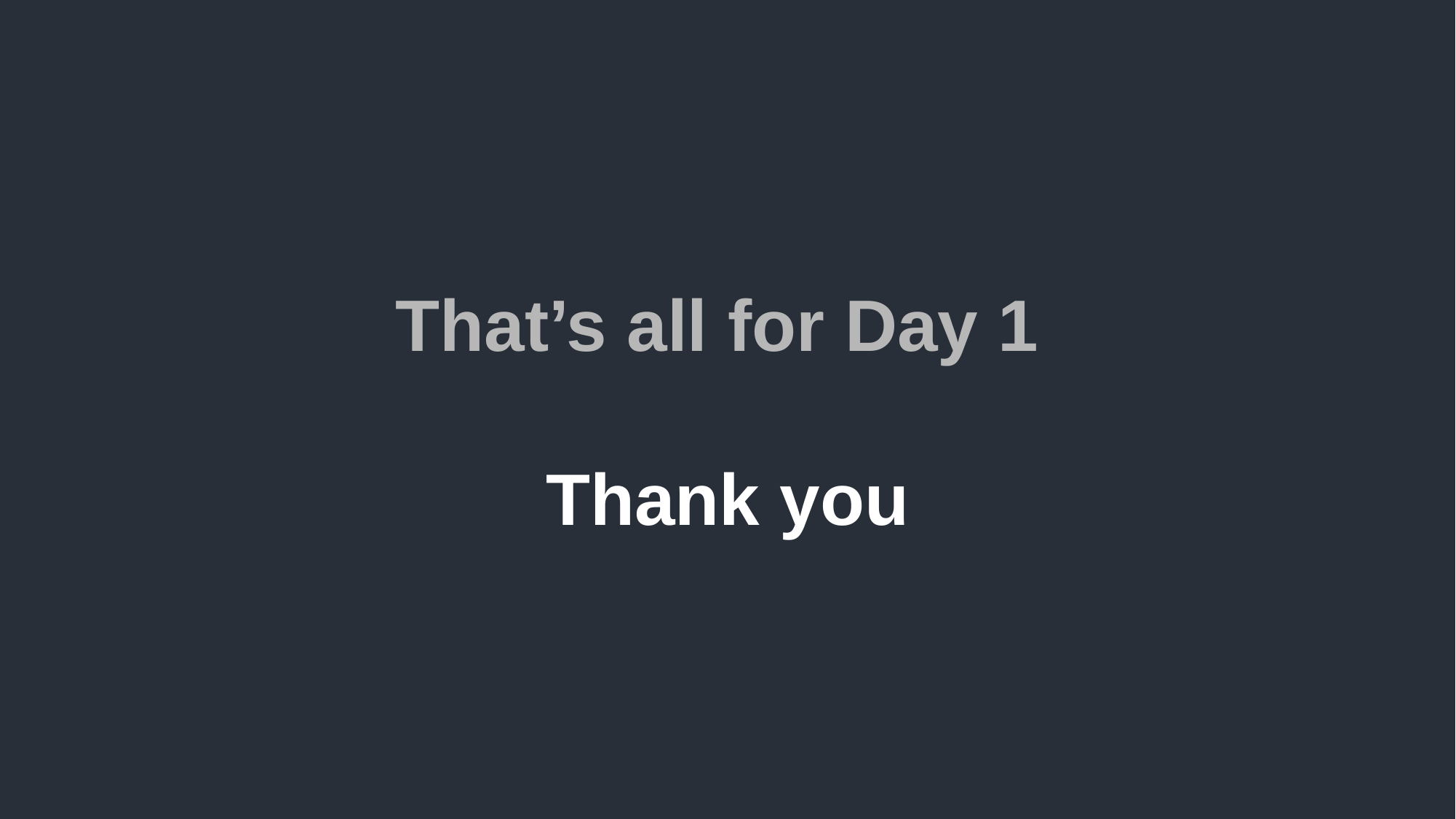

That’s all for Day 1

Thank you